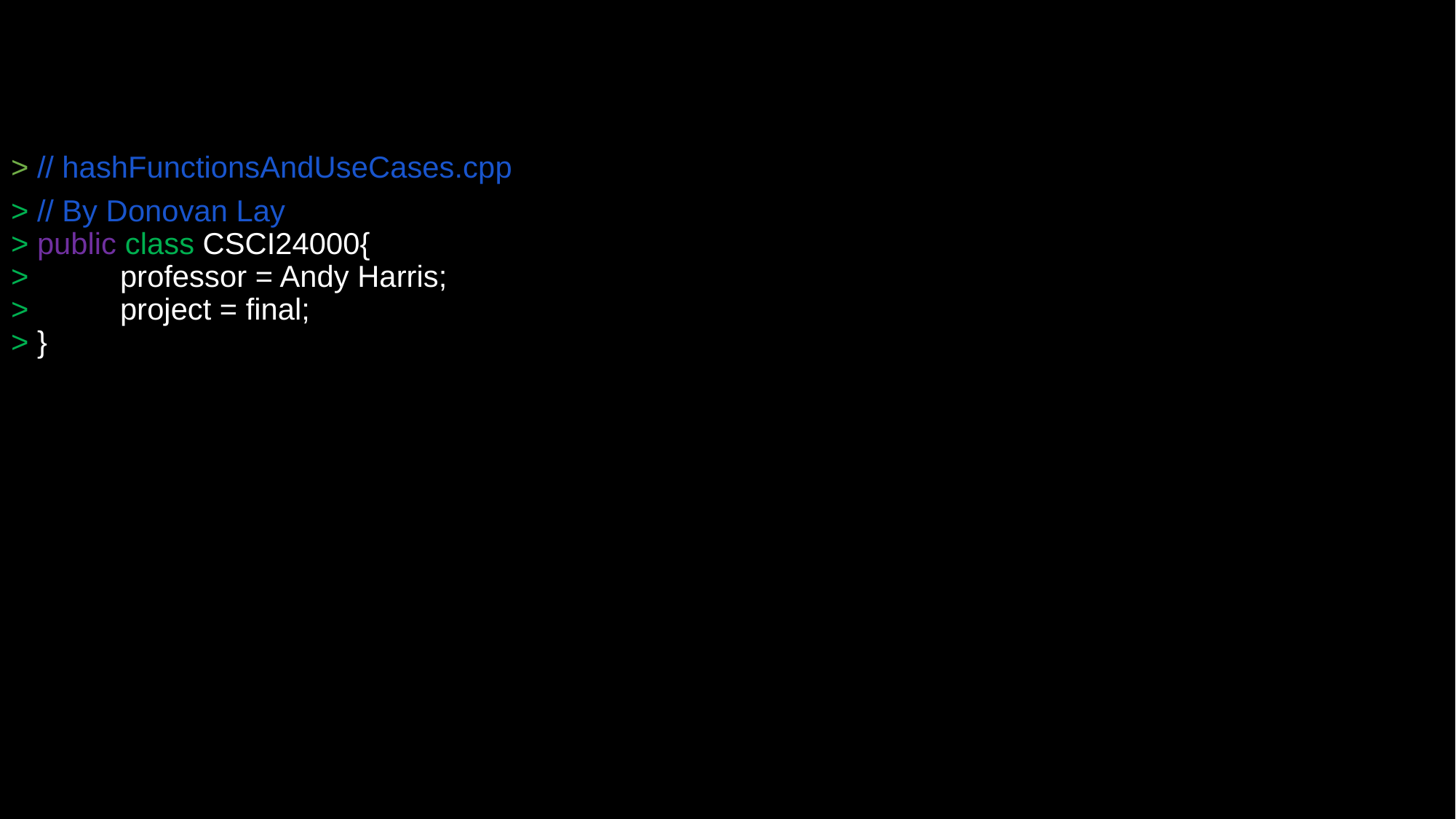

# > // hashFunctionsAndUseCases.cpp
> // By Donovan Lay
> public class CSCI24000{
> 	professor = Andy Harris;
> 	project = final;
> }